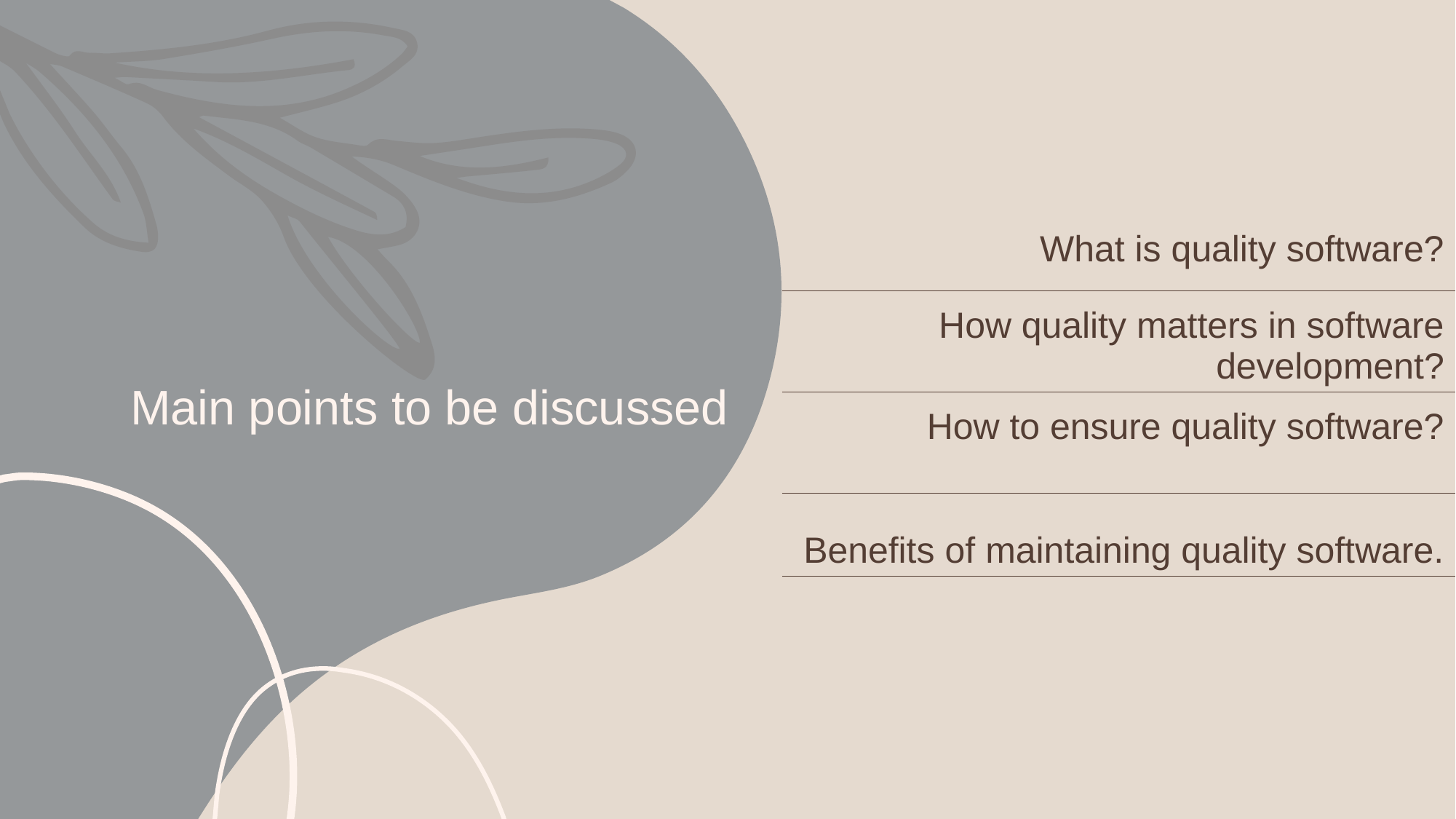

# Main points to be discussed
| What is quality software? |
| --- |
| How quality matters in software development? |
| How to ensure quality software? |
| Benefits of maintaining quality software. |
|  |